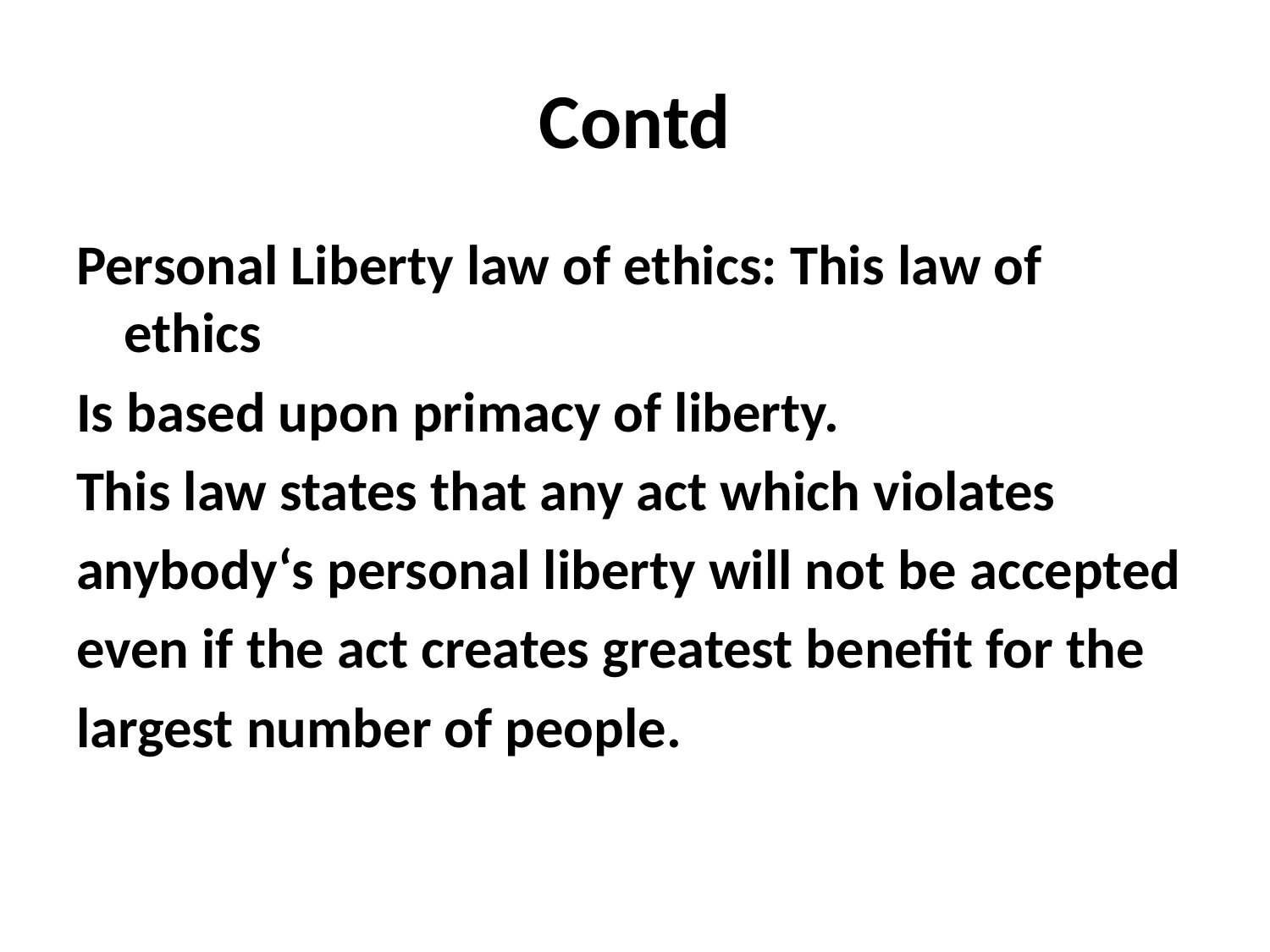

# Contd
Personal Liberty law of ethics: This law of ethics
Is based upon primacy of liberty.
This law states that any act which violates
anybody‘s personal liberty will not be accepted
even if the act creates greatest benefit for the
largest number of people.